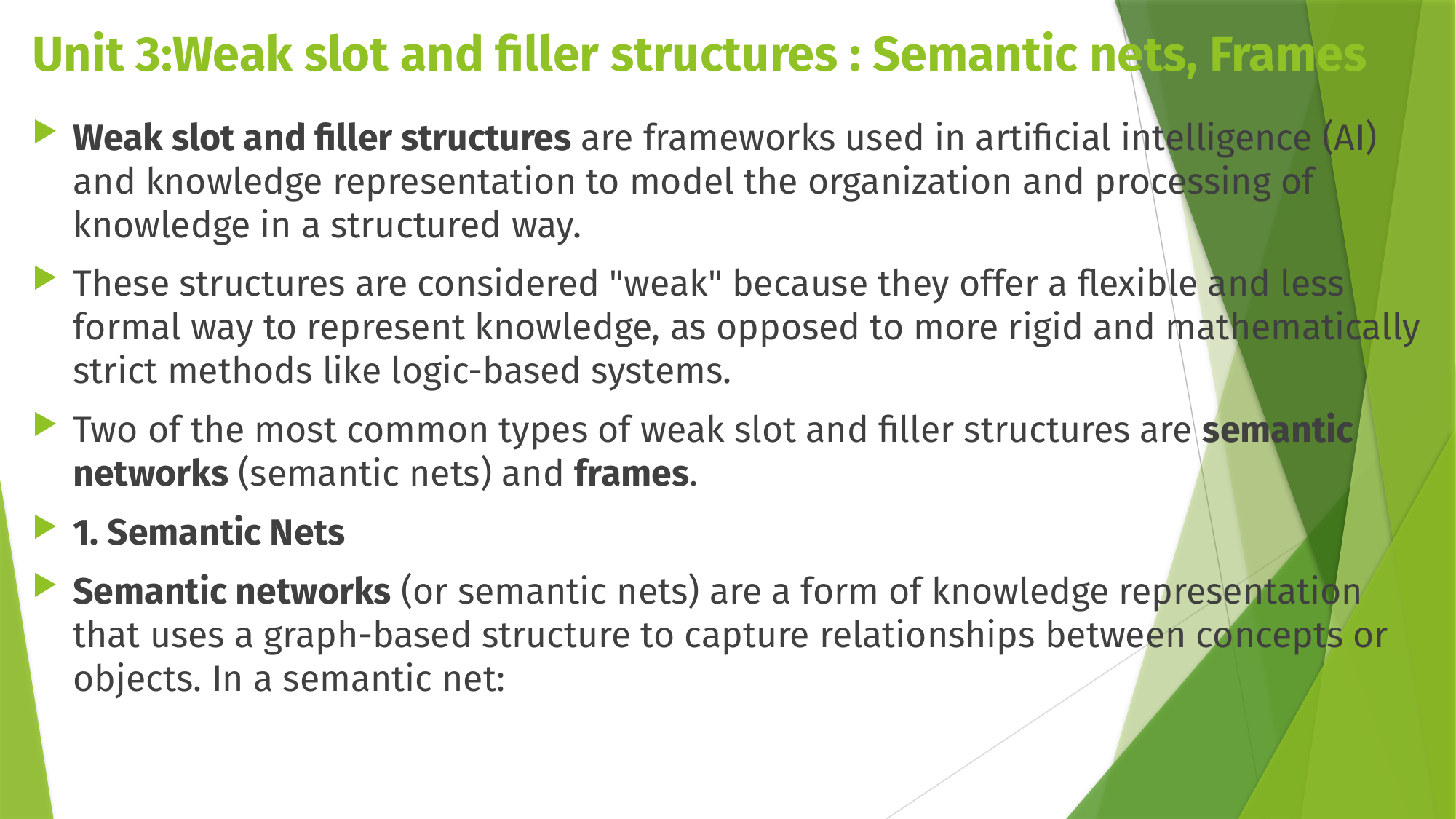

# Unit 3:Weak slot and filler structures : Semantic nets, Frames
Weak slot and filler structures are frameworks used in artificial intelligence (AI) and knowledge representation to model the organization and processing of knowledge in a structured way.
These structures are considered "weak" because they offer a flexible and less formal way to represent knowledge, as opposed to more rigid and mathematically strict methods like logic-based systems.
Two of the most common types of weak slot and filler structures are semantic networks (semantic nets) and frames.
1. Semantic Nets
Semantic networks (or semantic nets) are a form of knowledge representation that uses a graph-based structure to capture relationships between concepts or objects. In a semantic net: